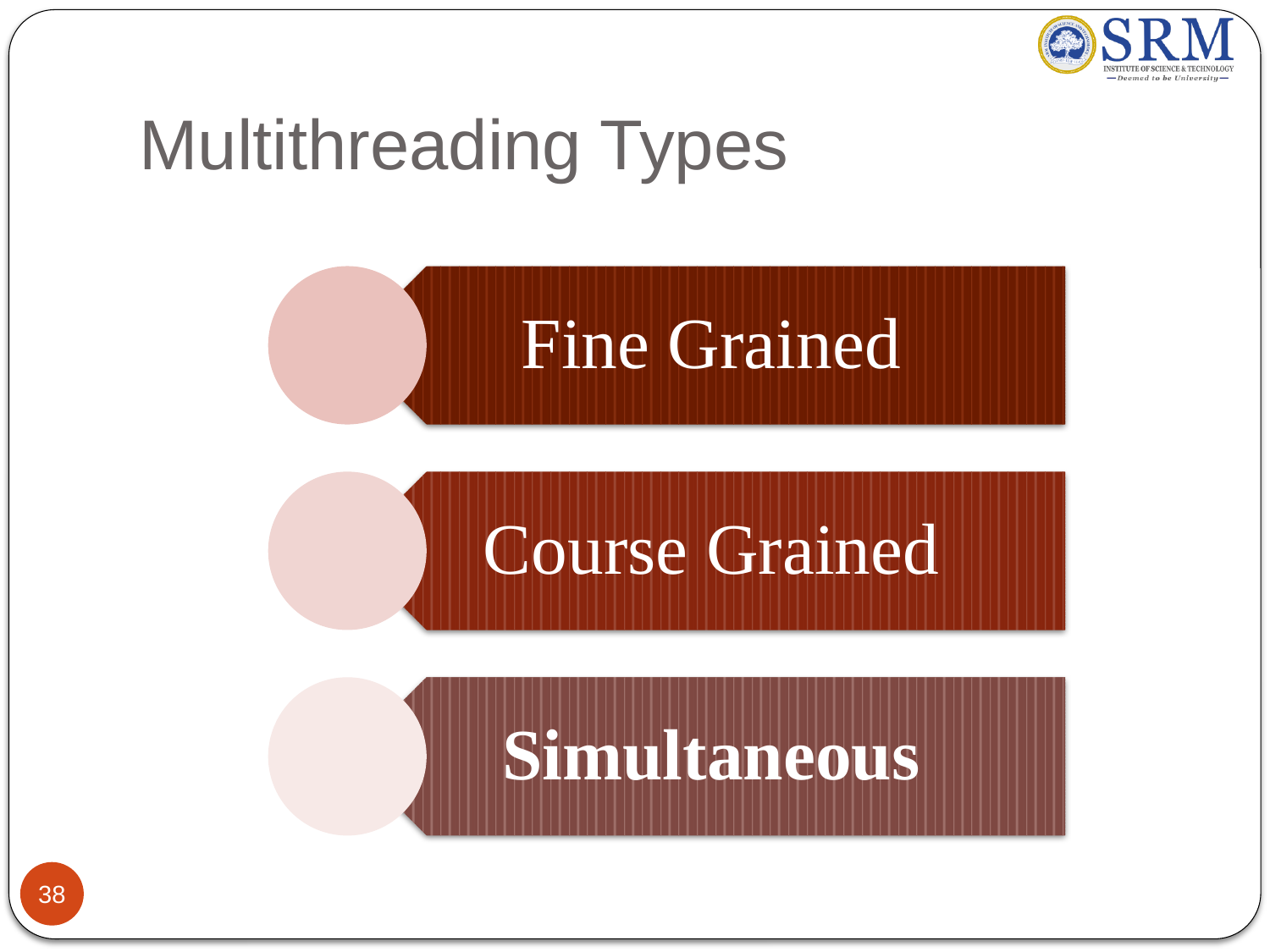

# Multithreading Types
Fine Grained
Course Grained
Simultaneous
38